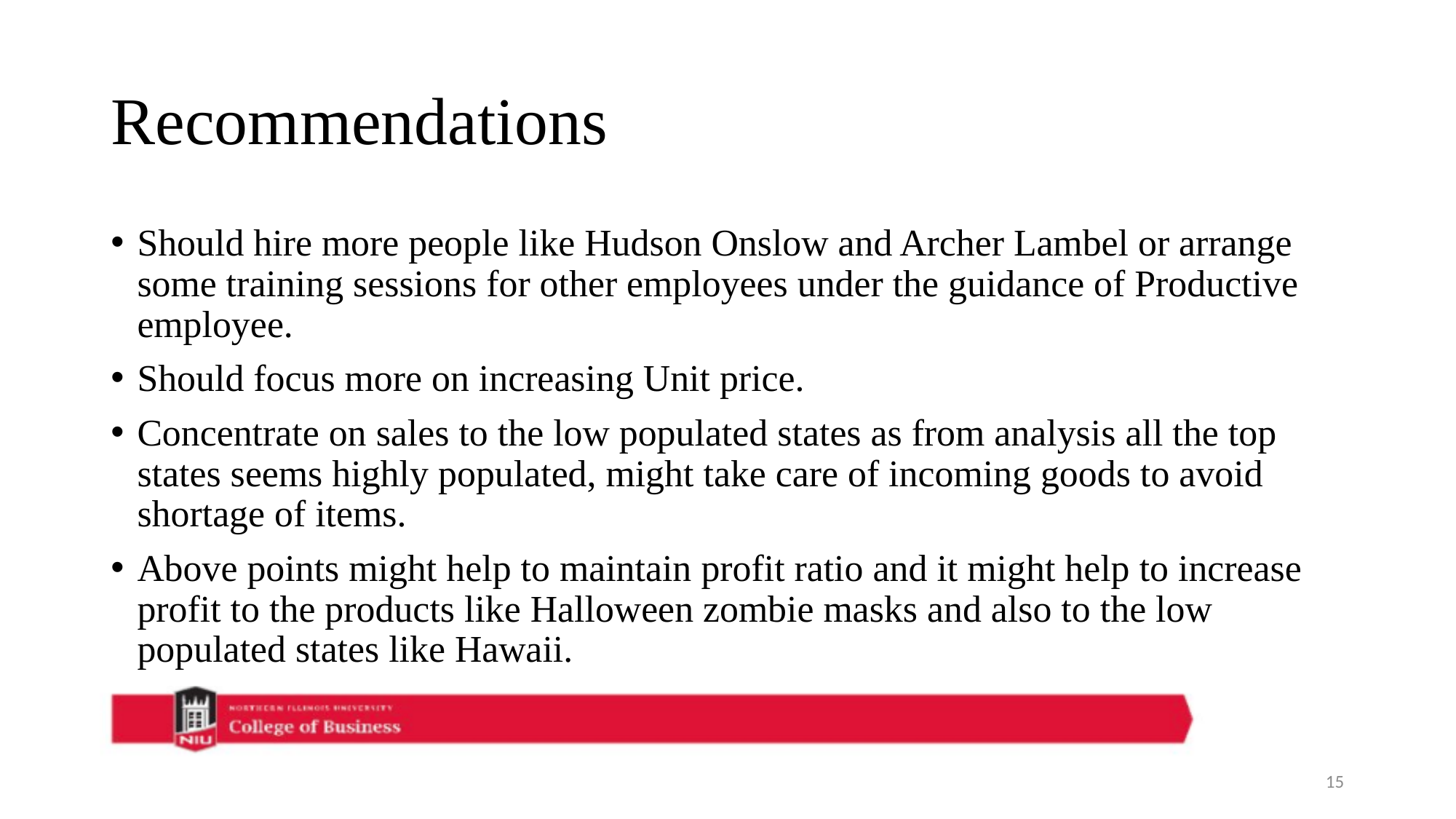

# Recommendations
Should hire more people like Hudson Onslow and Archer Lambel or arrange some training sessions for other employees under the guidance of Productive employee.
Should focus more on increasing Unit price.
Concentrate on sales to the low populated states as from analysis all the top states seems highly populated, might take care of incoming goods to avoid shortage of items.
Above points might help to maintain profit ratio and it might help to increase profit to the products like Halloween zombie masks and also to the low populated states like Hawaii.

15